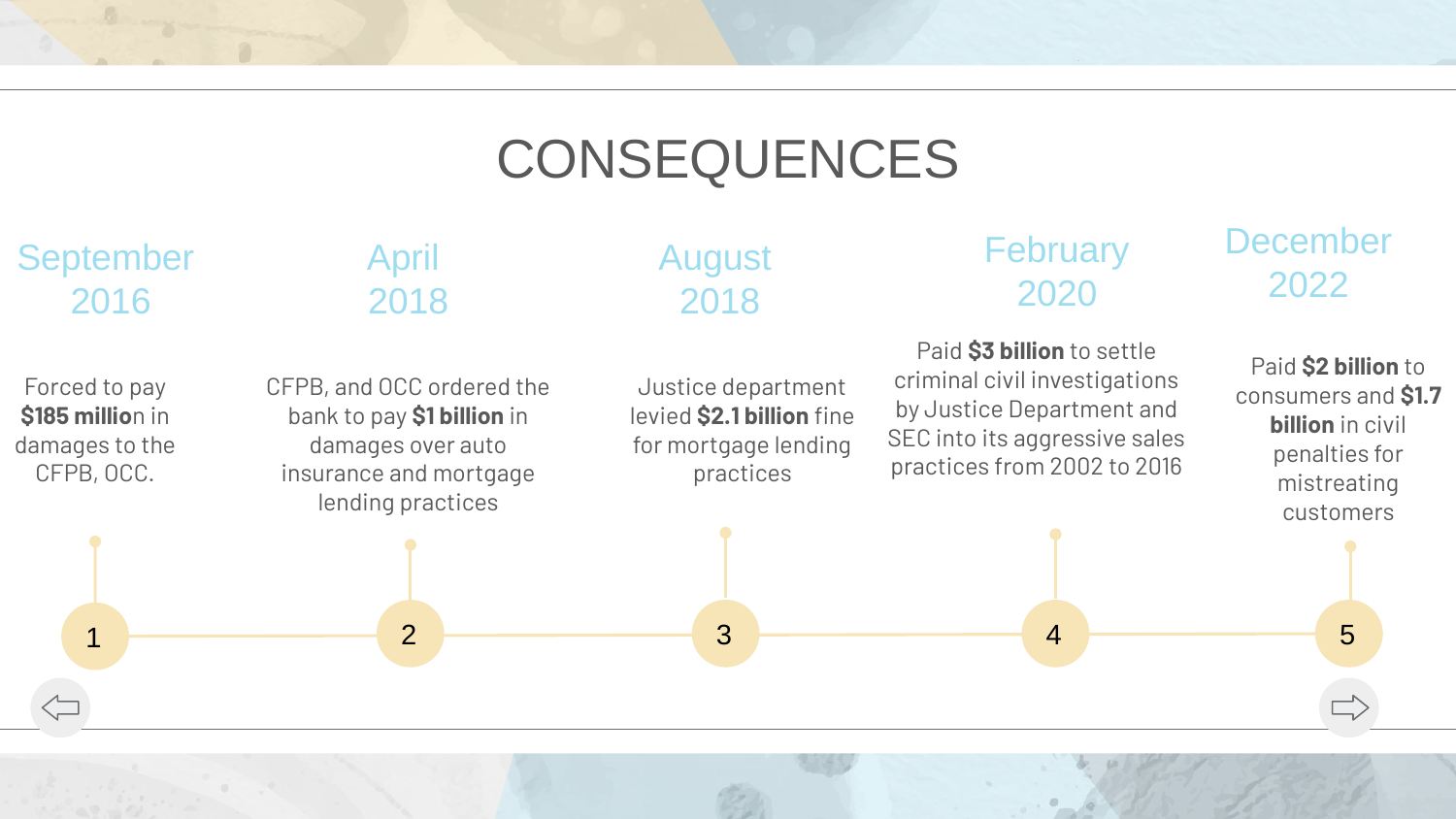

# CONSEQUENCES
December
2022
February
2020
April
2018
August
2018
September
 2016
Paid $3 billion to settle criminal civil investigations by Justice Department and SEC into its aggressive sales practices from 2002 to 2016
Paid $2 billion to consumers and $1.7 billion in civil penalties for mistreating customers
Forced to pay $185 million in damages to the CFPB, OCC.
CFPB, and OCC ordered the bank to pay $1 billion in damages over auto insurance and mortgage lending practices

Justice department levied $2.1 billion fine for mortgage lending practices
2
3
4
5
1
2